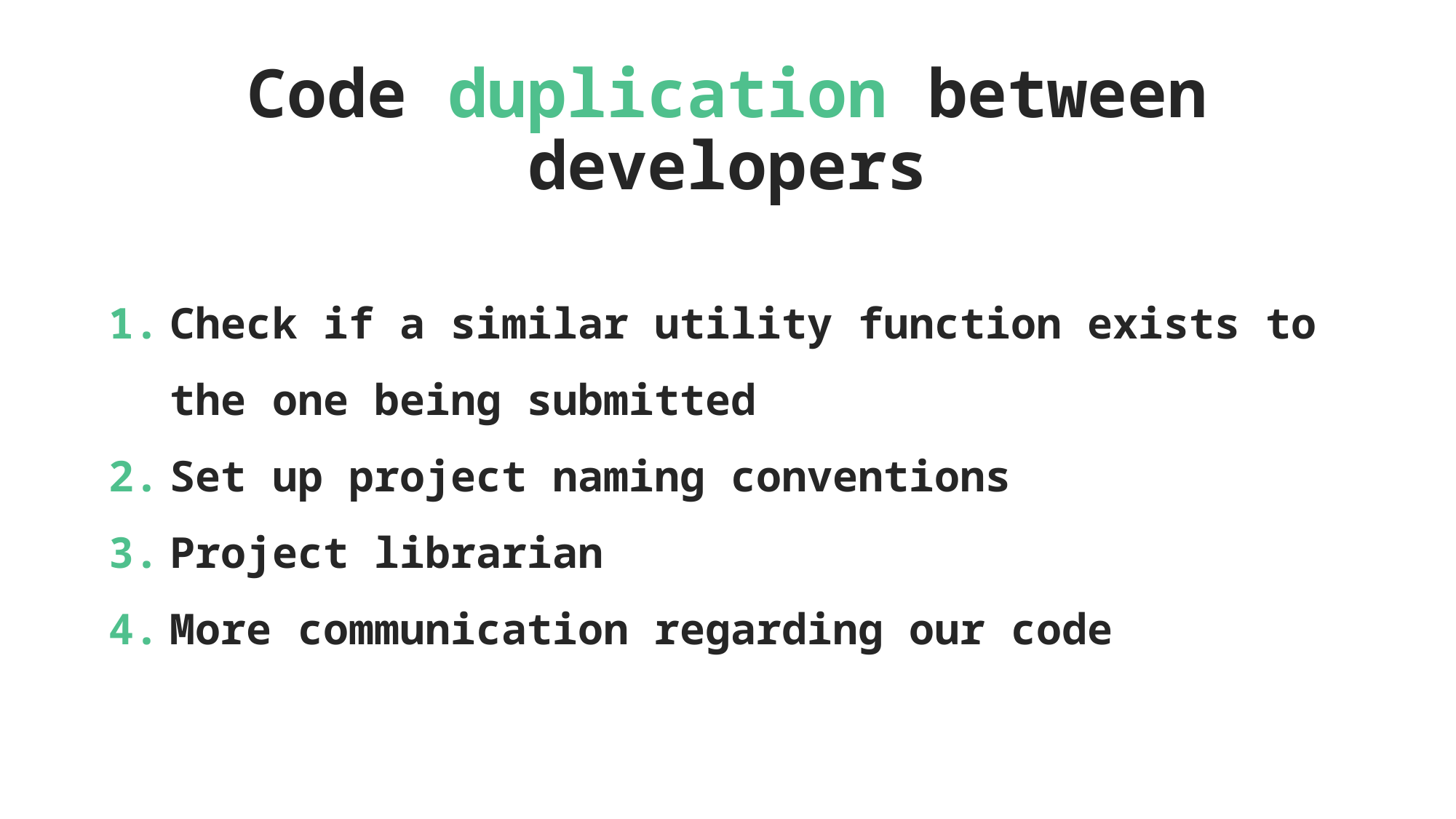

Code duplication between developers
Check if a similar utility function exists to the one being submitted
Set up project naming conventions
Project librarian
More communication regarding our code